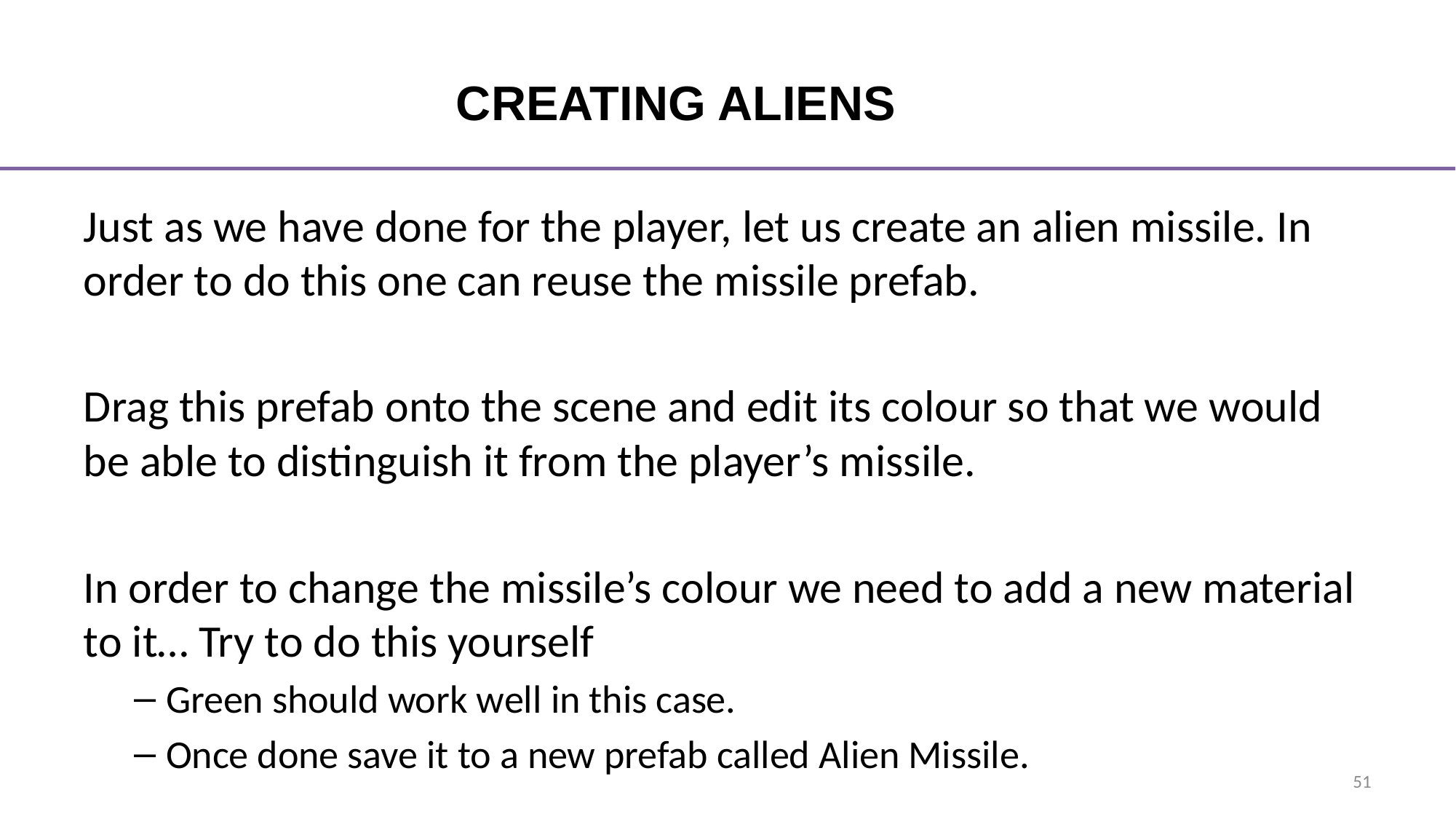

# Creating aliens
Just as we have done for the player, let us create an alien missile. In order to do this one can reuse the missile prefab.

Drag this prefab onto the scene and edit its colour so that we would be able to distinguish it from the player’s missile.

In order to change the missile’s colour we need to add a new material to it… Try to do this yourself
Green should work well in this case.
Once done save it to a new prefab called Alien Missile.

51